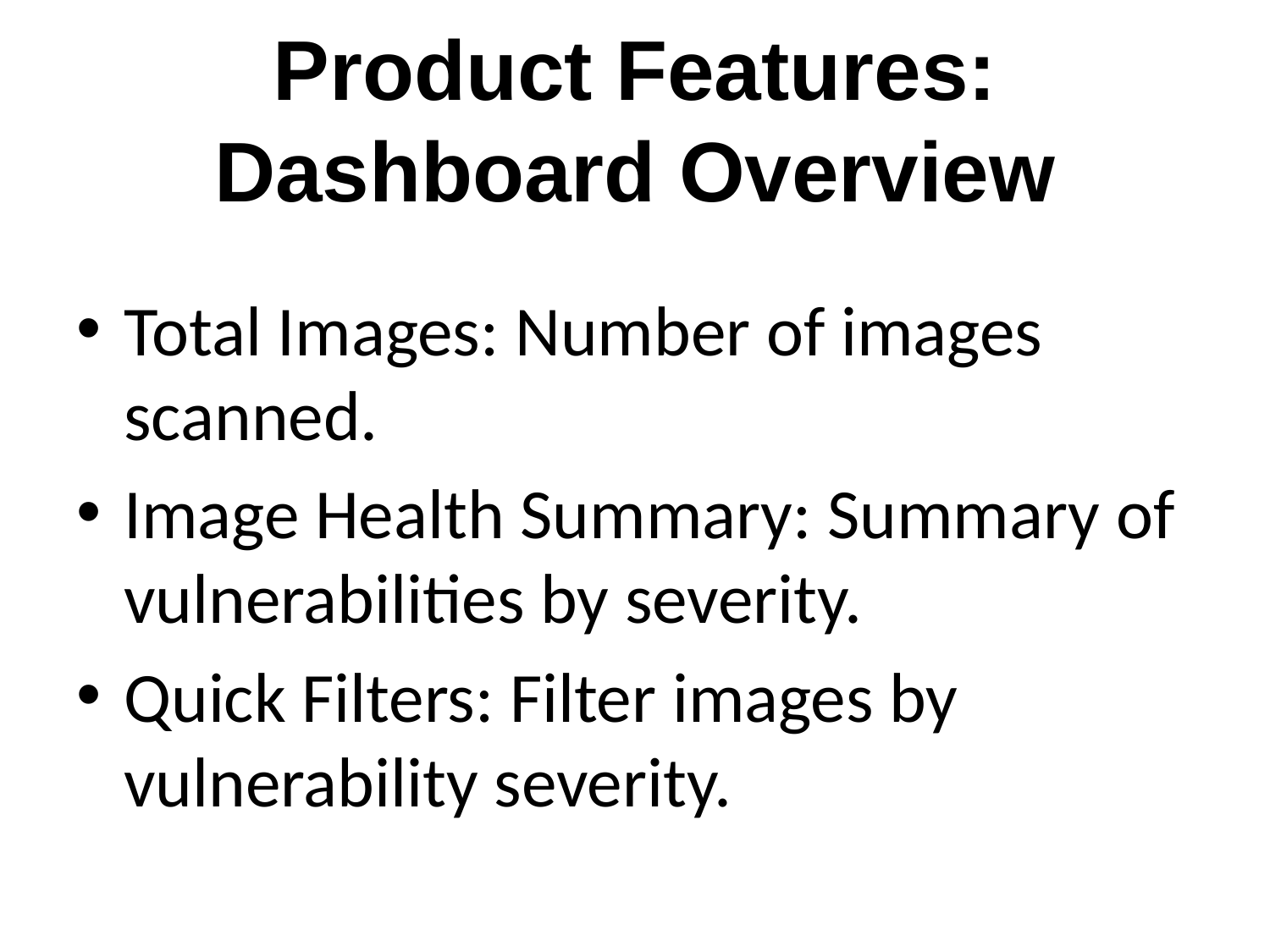

# Product Features: Dashboard Overview
Total Images: Number of images scanned.
Image Health Summary: Summary of vulnerabilities by severity.
Quick Filters: Filter images by vulnerability severity.